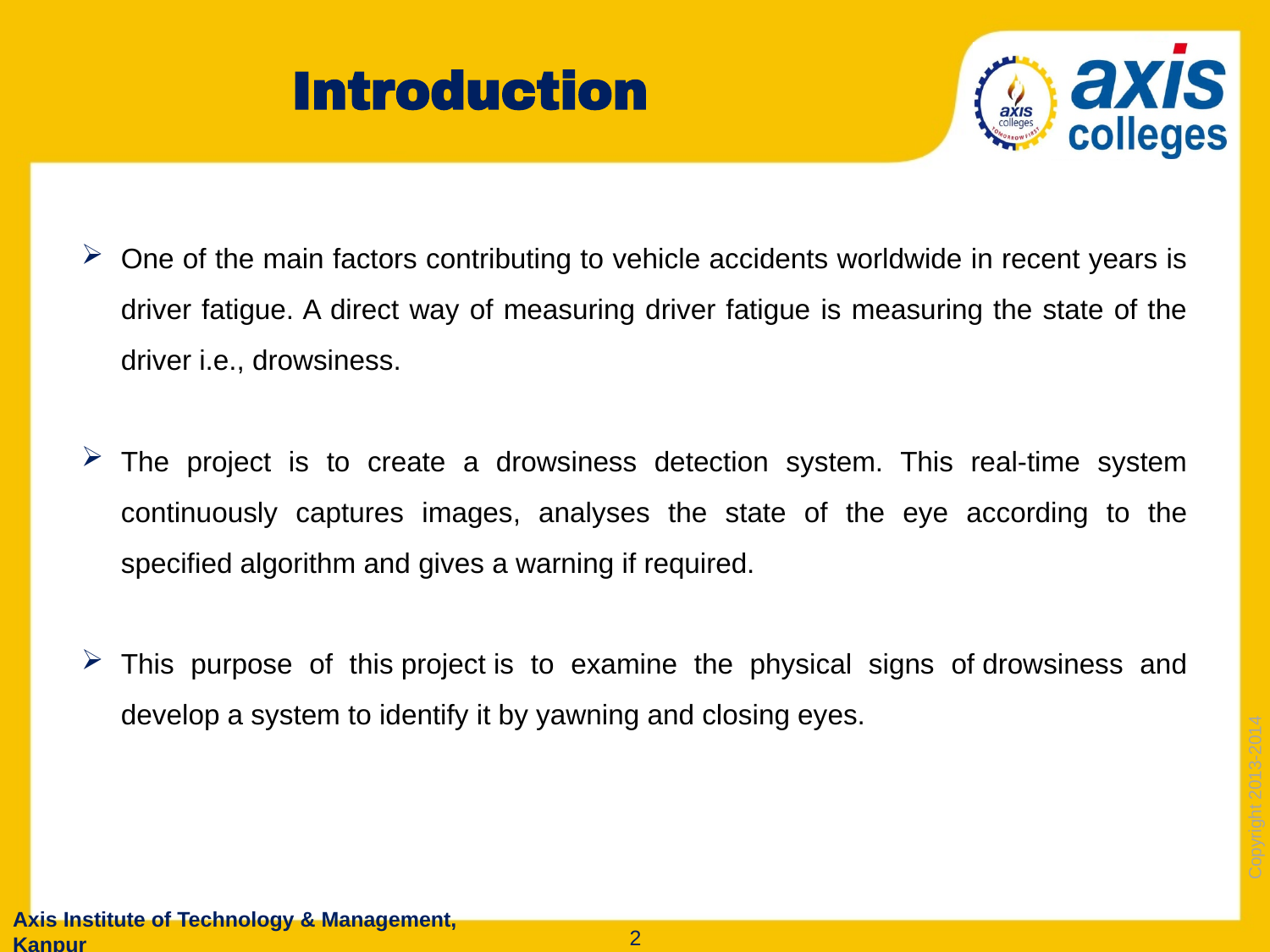

# Introduction
One of the main factors contributing to vehicle accidents worldwide in recent years is driver fatigue. A direct way of measuring driver fatigue is measuring the state of the driver i.e., drowsiness.

The project is to create a drowsiness detection system. This real-time system continuously captures images, analyses the state of the eye according to the specified algorithm and gives a warning if required.

This purpose of this project is to examine the physical signs of drowsiness and develop a system to identify it by yawning and closing eyes.

Axis Institute of Technology & Management, Kanpur
2